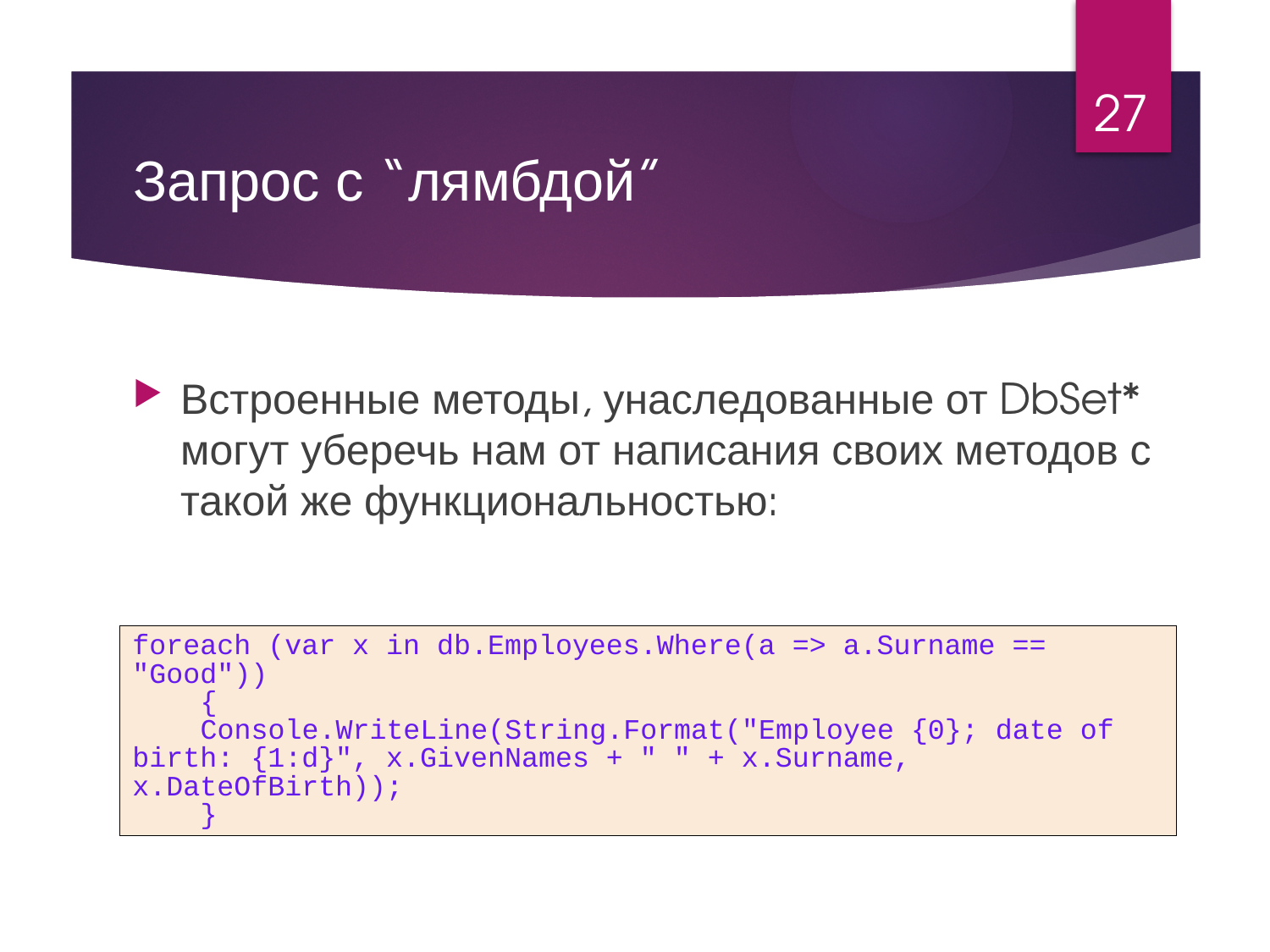

27
# Запрос с “лямбдой”
Встроенные методы, унаследованные от DbSet* могут уберечь нам от написания своих методов с такой же функциональностью:
foreach (var x in db.Employees.Where(a => a.Surname == "Good"))
    {
    Console.WriteLine(String.Format("Employee {0}; date of birth: {1:d}", x.GivenNames + " " + x.Surname, x.DateOfBirth));
    }